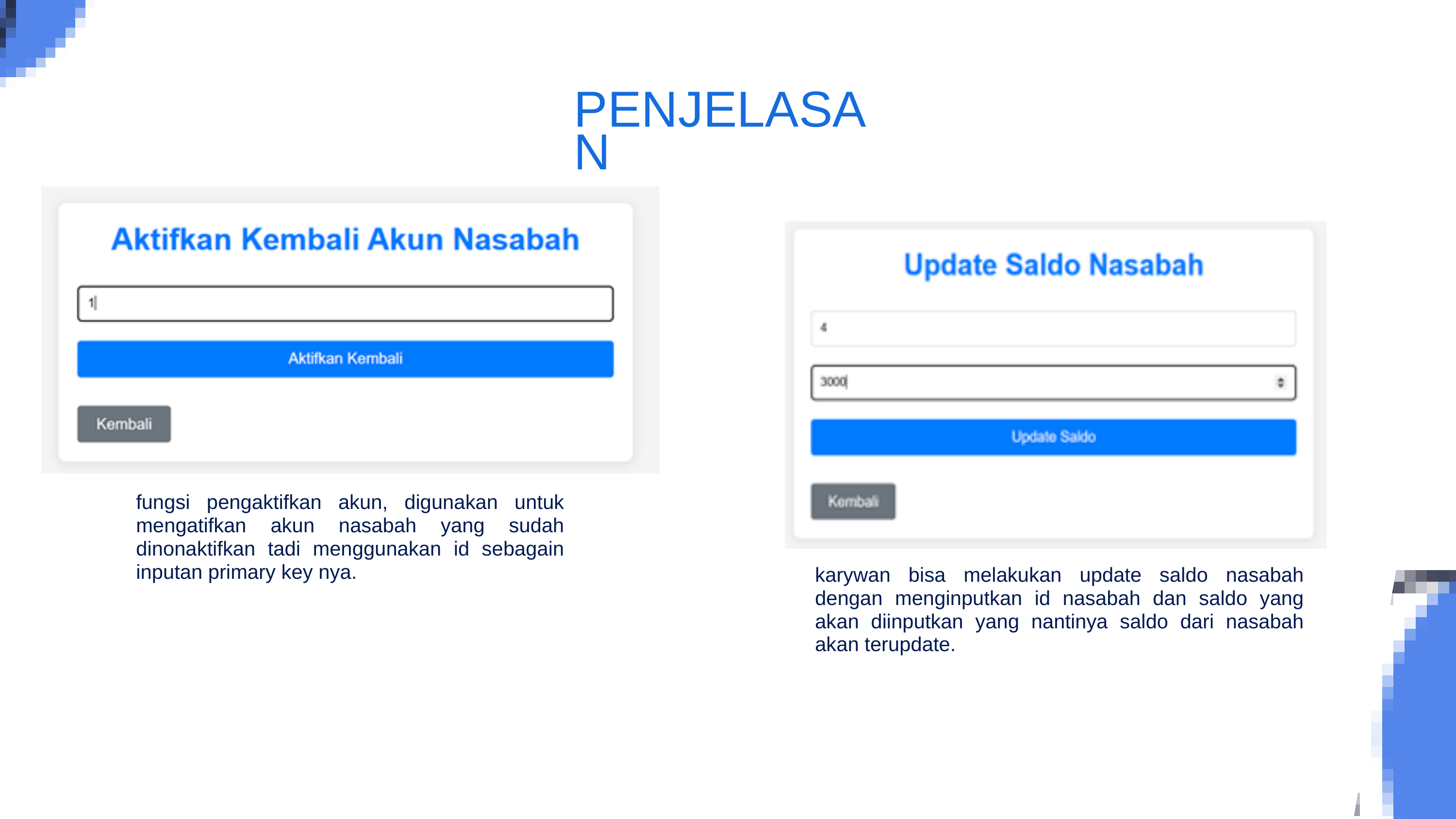

PENJELASAN

fungsi pengaktifkan akun, digunakan untuk mengatifkan akun nasabah yang sudah dinonaktifkan tadi menggunakan id sebagain inputan primary key nya.
karywan bisa melakukan update saldo nasabah dengan menginputkan id nasabah dan saldo yang akan diinputkan yang nantinya saldo dari nasabah akan terupdate.